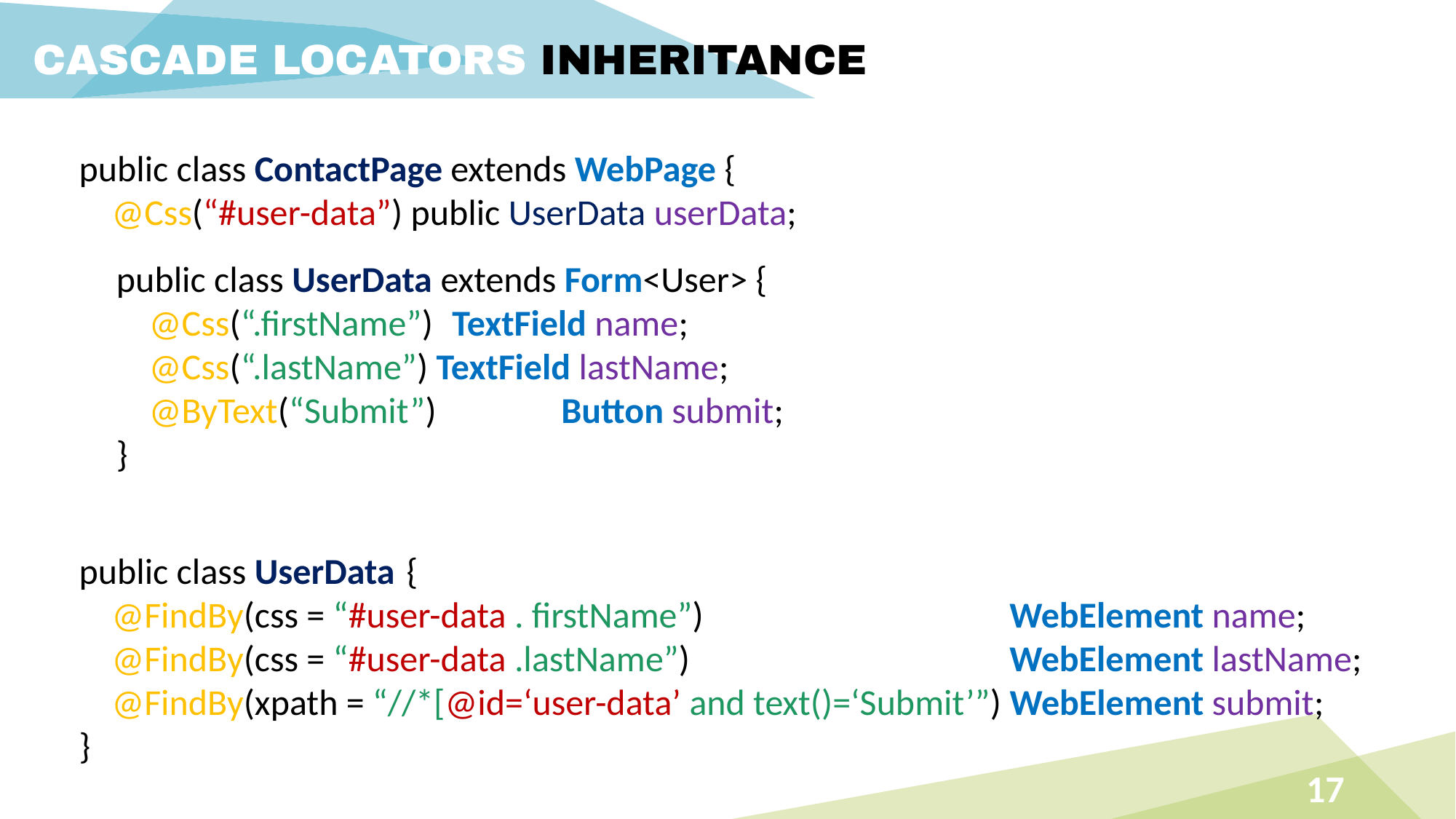

Cascade locators inheritance
public class ContactPage extends WebPage {
    @Css(“#user-data”) public UserData userData;
public class UserData extends Form<User> {
    @Css(“.firstName”) 	 TextField name;
    @Css(“.lastName”) TextField lastName;
    @ByText(“Submit”) 	 Button submit;
}
public class UserData 	{
    @FindBy(css = “#user-data . firstName”) 			       WebElement name;
    @FindBy(css = “#user-data .lastName”) 			       WebElement lastName;
    @FindBy(xpath = “//*[@id=‘user-data’ and text()=‘Submit’”) WebElement submit;
}
17